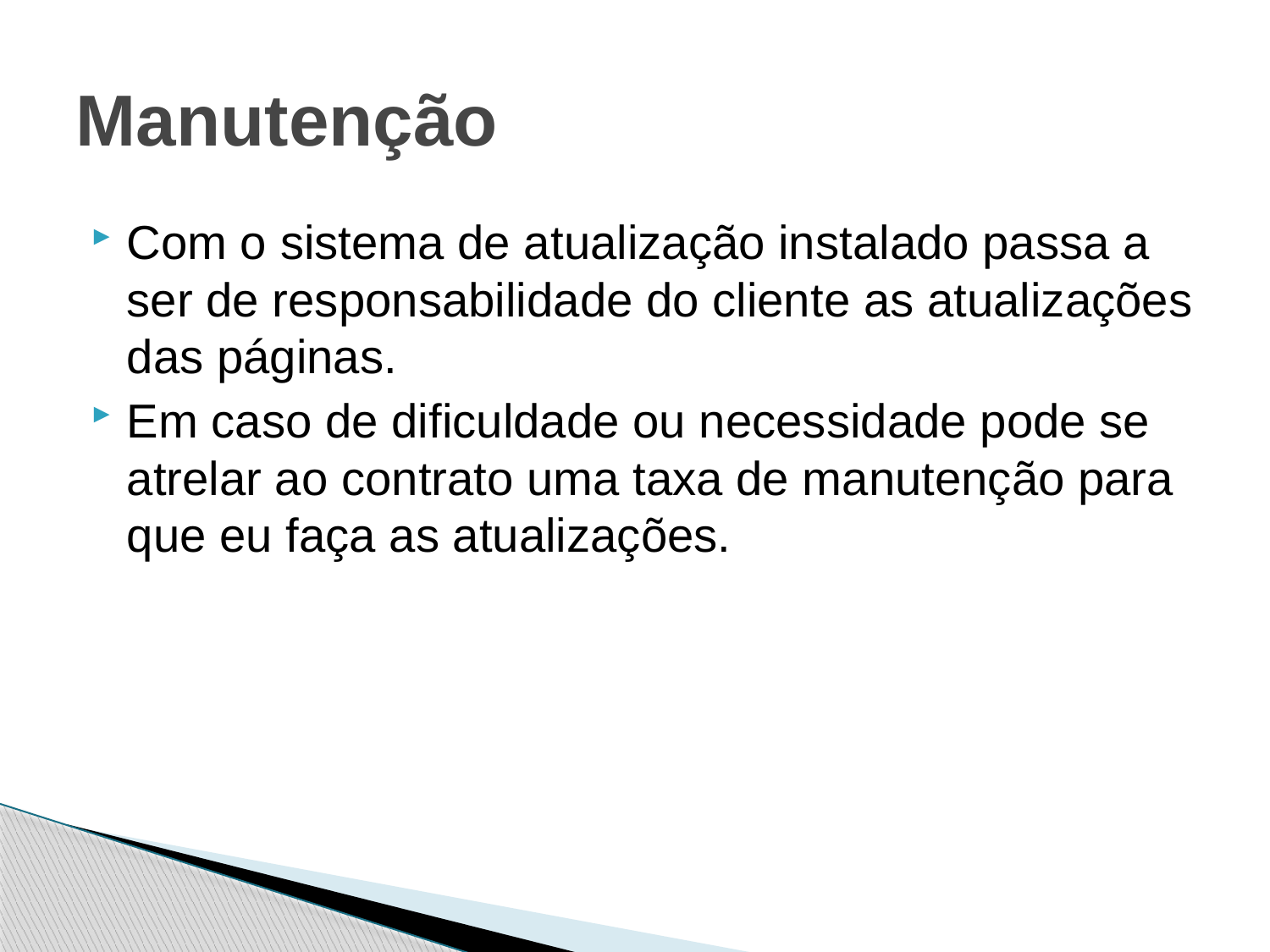

# Manutenção
Com o sistema de atualização instalado passa a ser de responsabilidade do cliente as atualizações das páginas.
Em caso de dificuldade ou necessidade pode se atrelar ao contrato uma taxa de manutenção para que eu faça as atualizações.